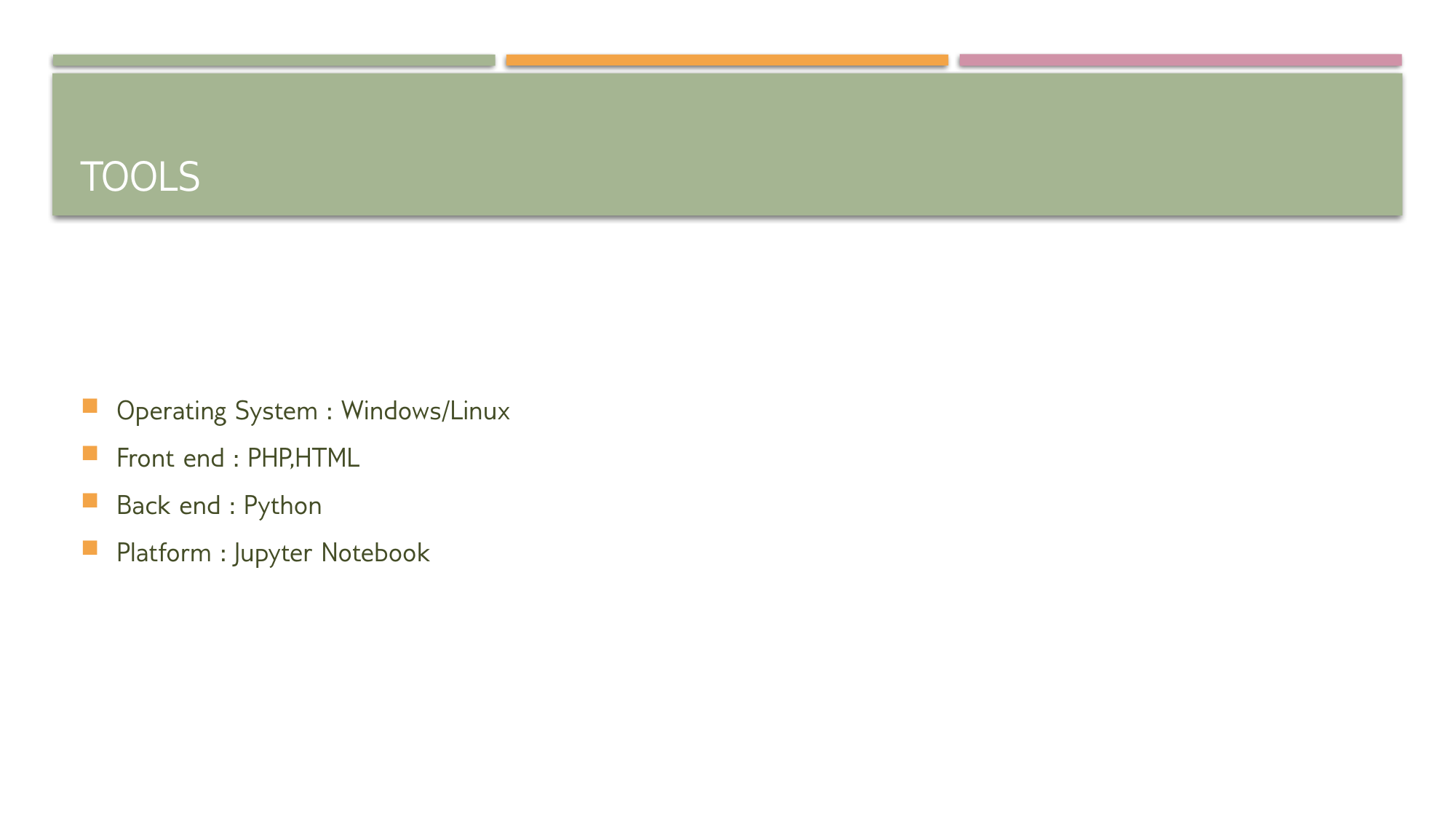

# TOOLS
Operating System : Windows/Linux
Front end : PHP,HTML
Back end : Python
Platform : Jupyter Notebook